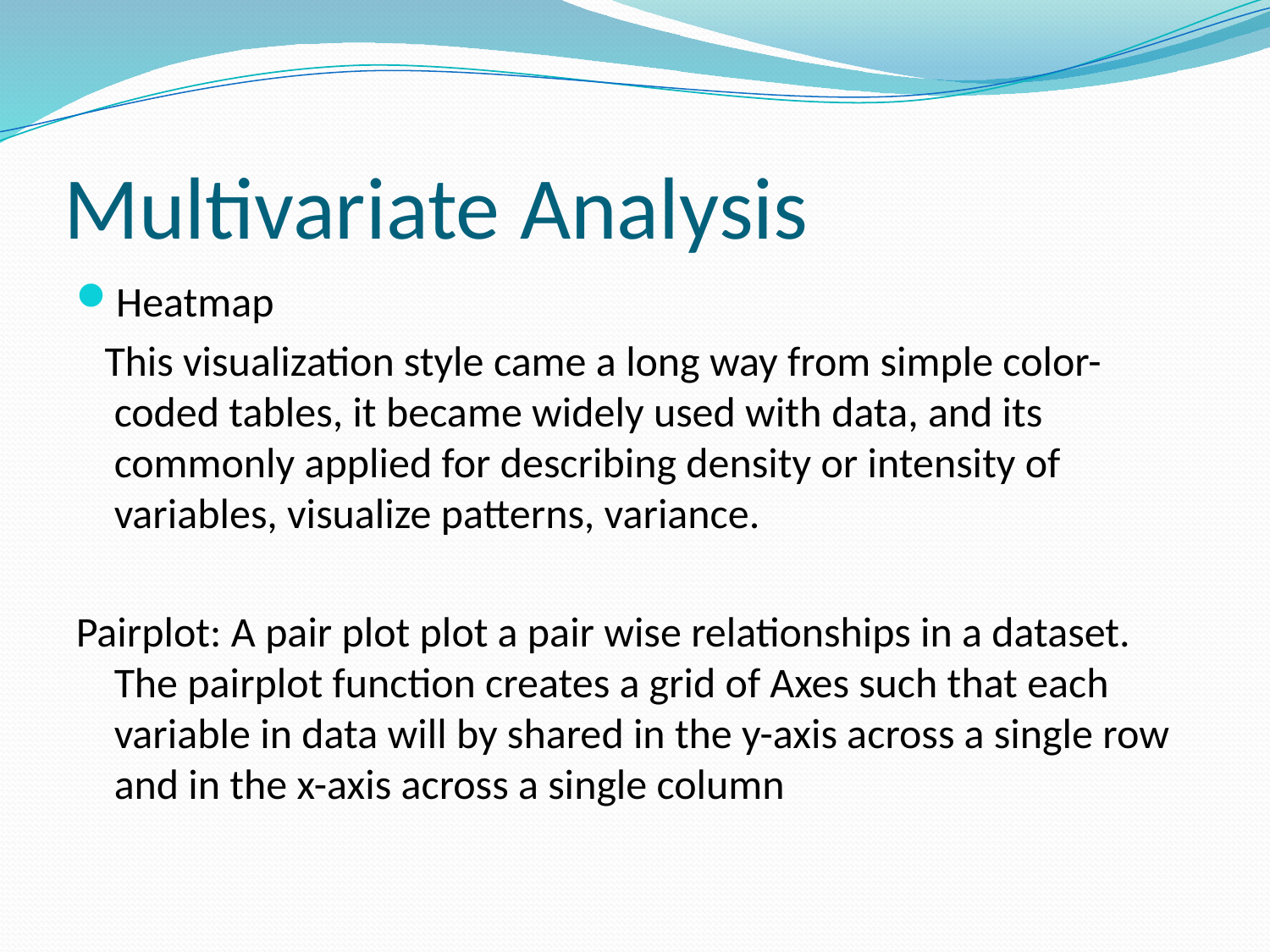

# Multivariate Analysis
Heatmap
   This visualization style came a long way from simple color-coded tables, it became widely used with data, and its commonly applied for describing density or intensity of variables, visualize patterns, variance.

Pairplot: A pair plot plot a pair wise relationships in a dataset. The pairplot function creates a grid of Axes such that each variable in data will by shared in the y-axis across a single row and in the x-axis across a single column